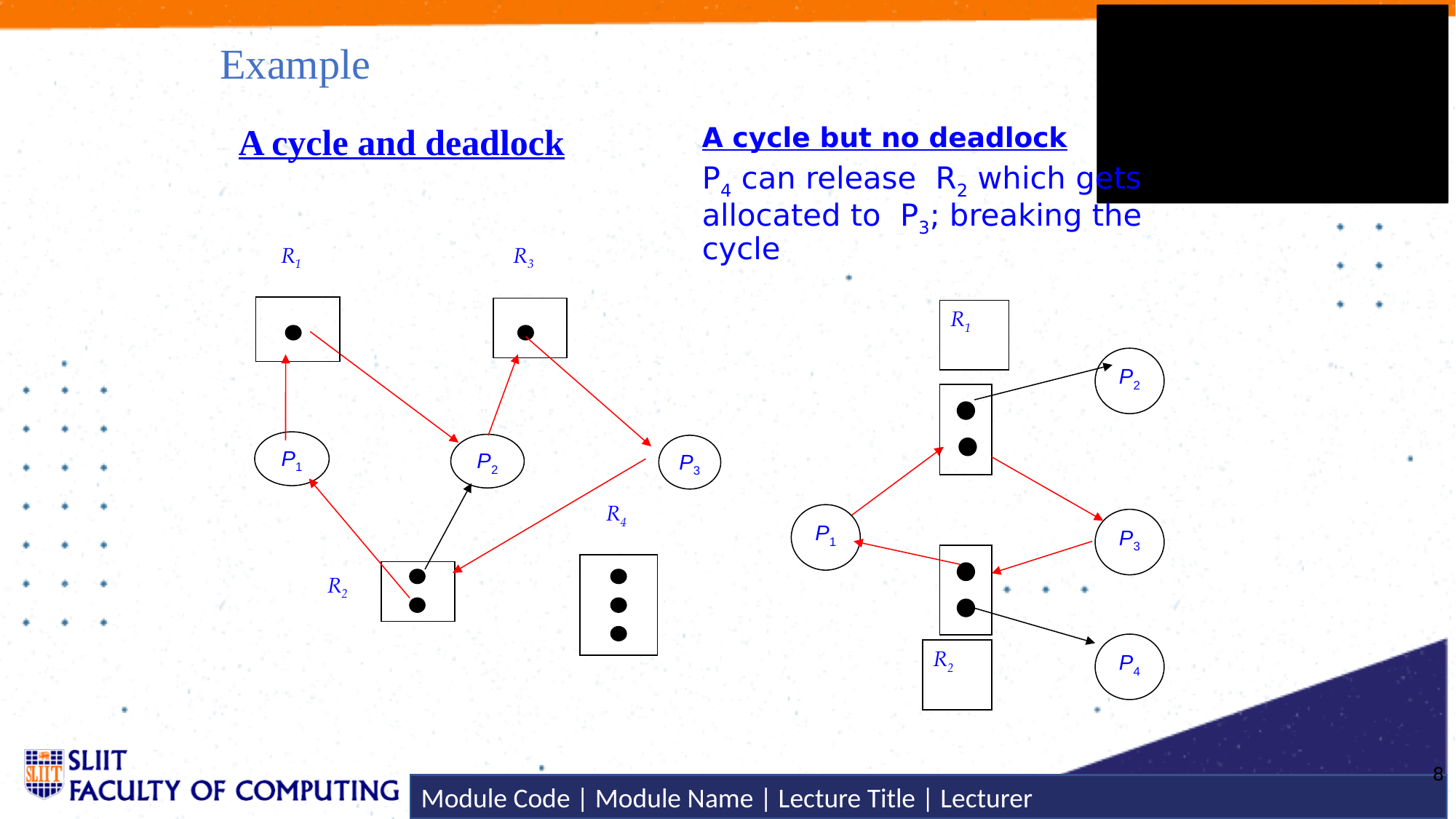

# Example
A cycle and deadlock
A cycle but no deadlock
P4 can release  R2 which gets allocated to  P3; breaking the cycle

R1
R3

P1
P2
P3

R4

R2

R1

P2

P1
P3

P4
R2

8